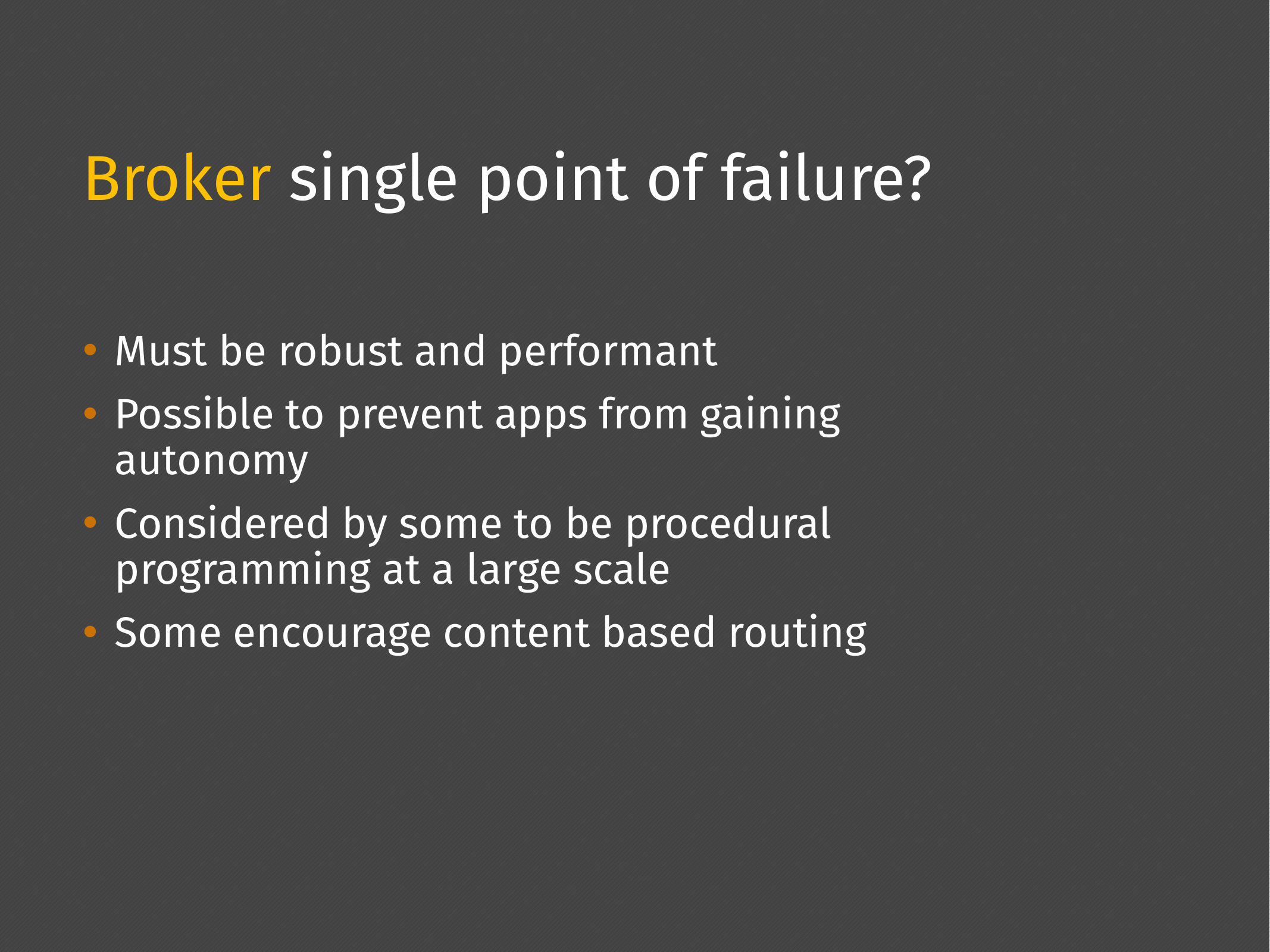

# Broker single point of failure?
Must be robust and performant
Possible to prevent apps from gaining autonomy
Considered by some to be procedural programming at a large scale
Some encourage content based routing